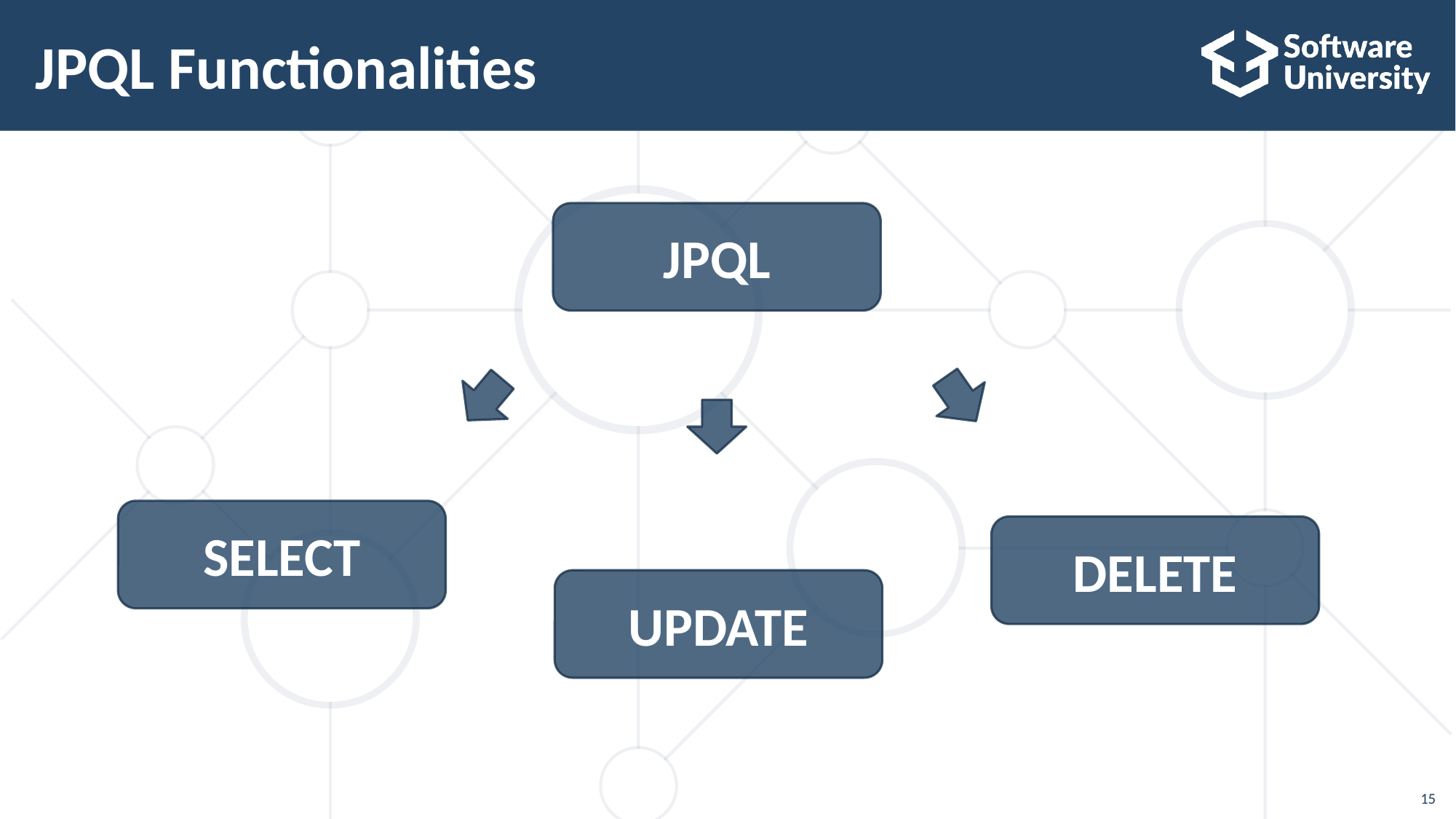

# JPQL Functionalities
JPQL

SELECT
DELETE
UPDATE
15